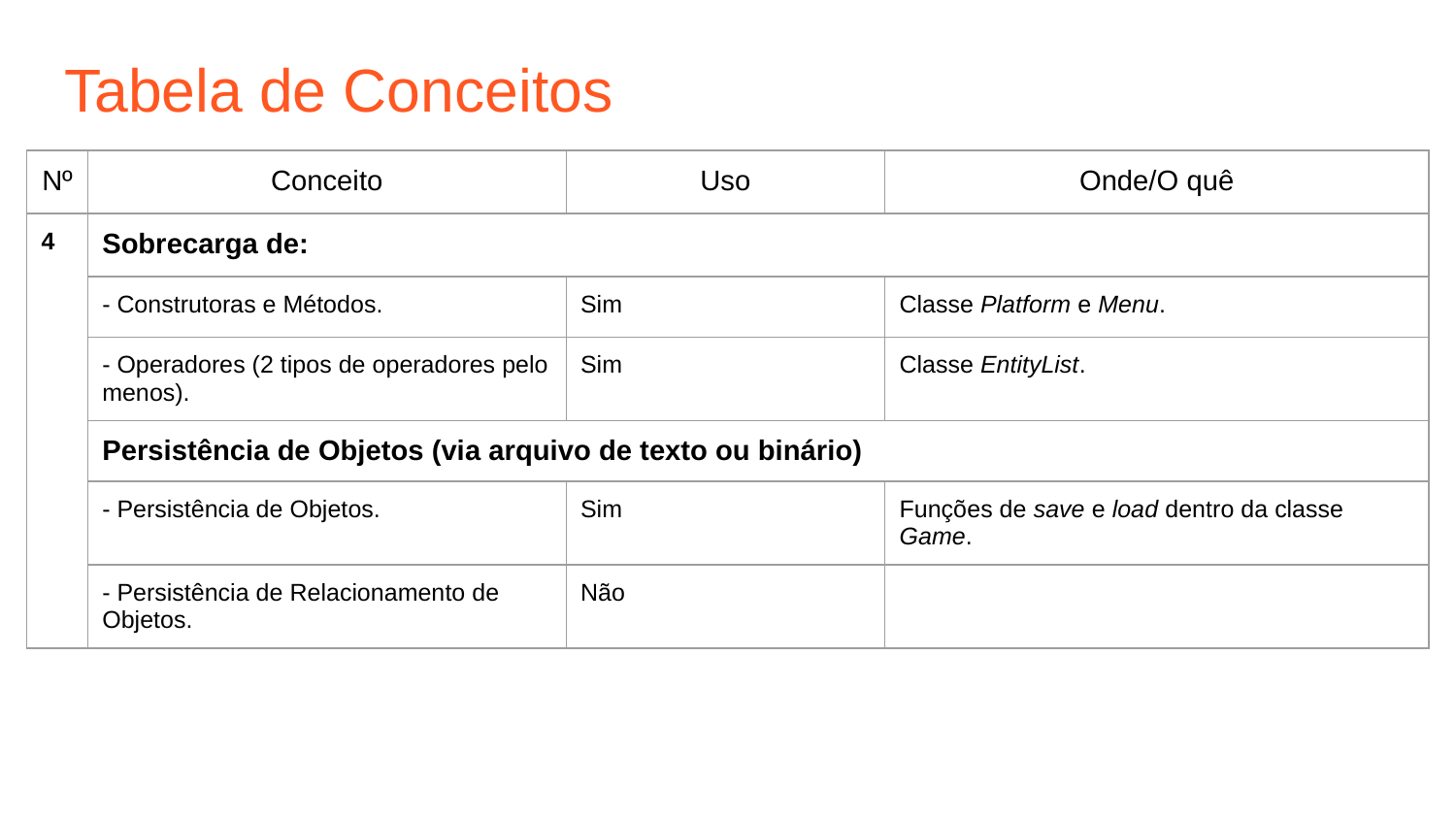

# Tabela de Conceitos
| Nº | Conceito | Uso | Onde/O quê |
| --- | --- | --- | --- |
| 4 | Sobrecarga de: |  |  |
|  | - Construtoras e Métodos. | Sim | Classe Platform e Menu. |
|  | - Operadores (2 tipos de operadores pelo menos). | Sim | Classe EntityList. |
|  | Persistência de Objetos (via arquivo de texto ou binário) |  |  |
|  | - Persistência de Objetos. | Sim | Funções de save e load dentro da classe Game. |
|  | - Persistência de Relacionamento de Objetos. | Não |  |